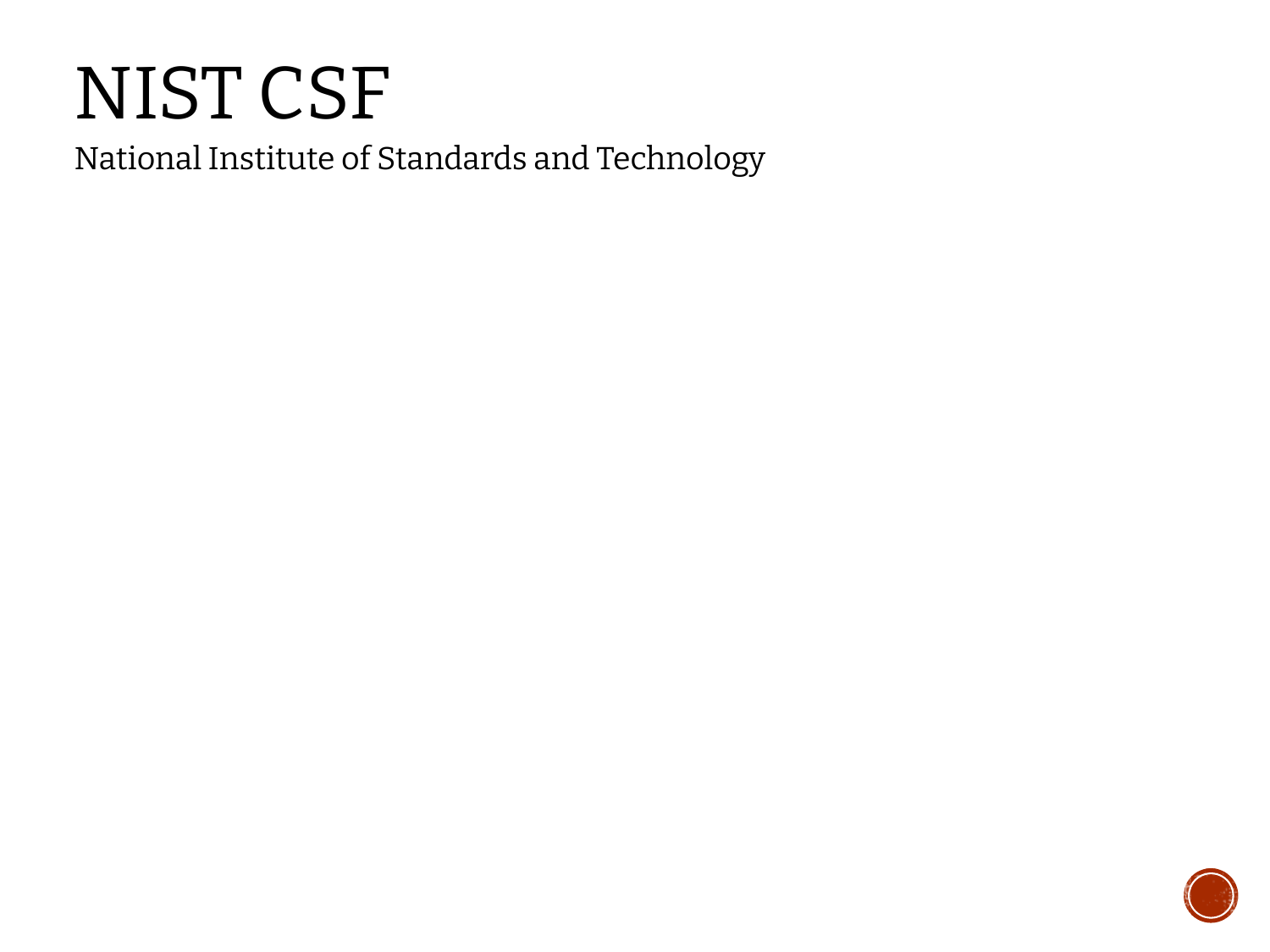

# NIST CSF
National Institute of Standards and Technology